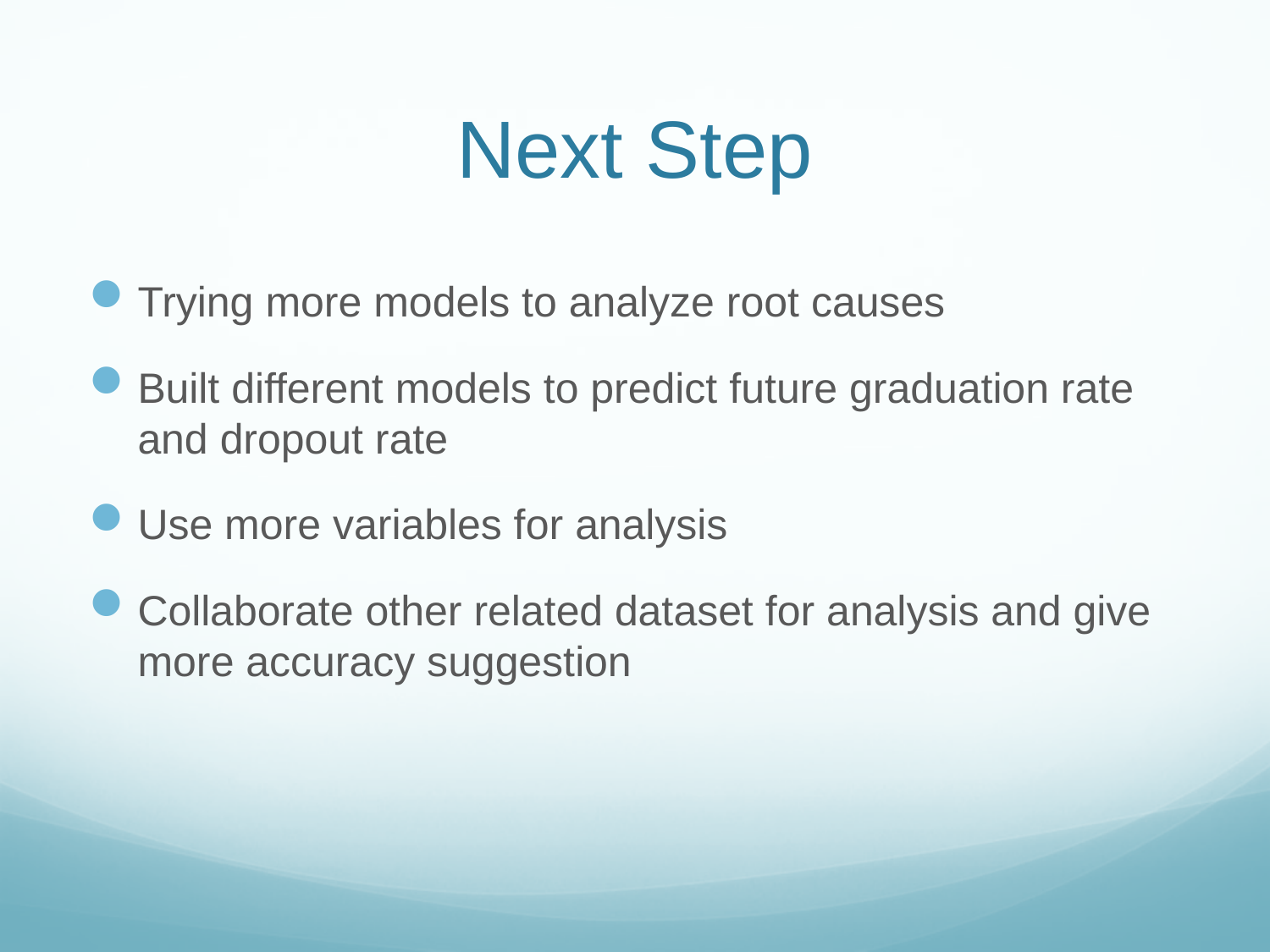

# Next Step
Trying more models to analyze root causes
Built different models to predict future graduation rate and dropout rate
Use more variables for analysis
Collaborate other related dataset for analysis and give more accuracy suggestion